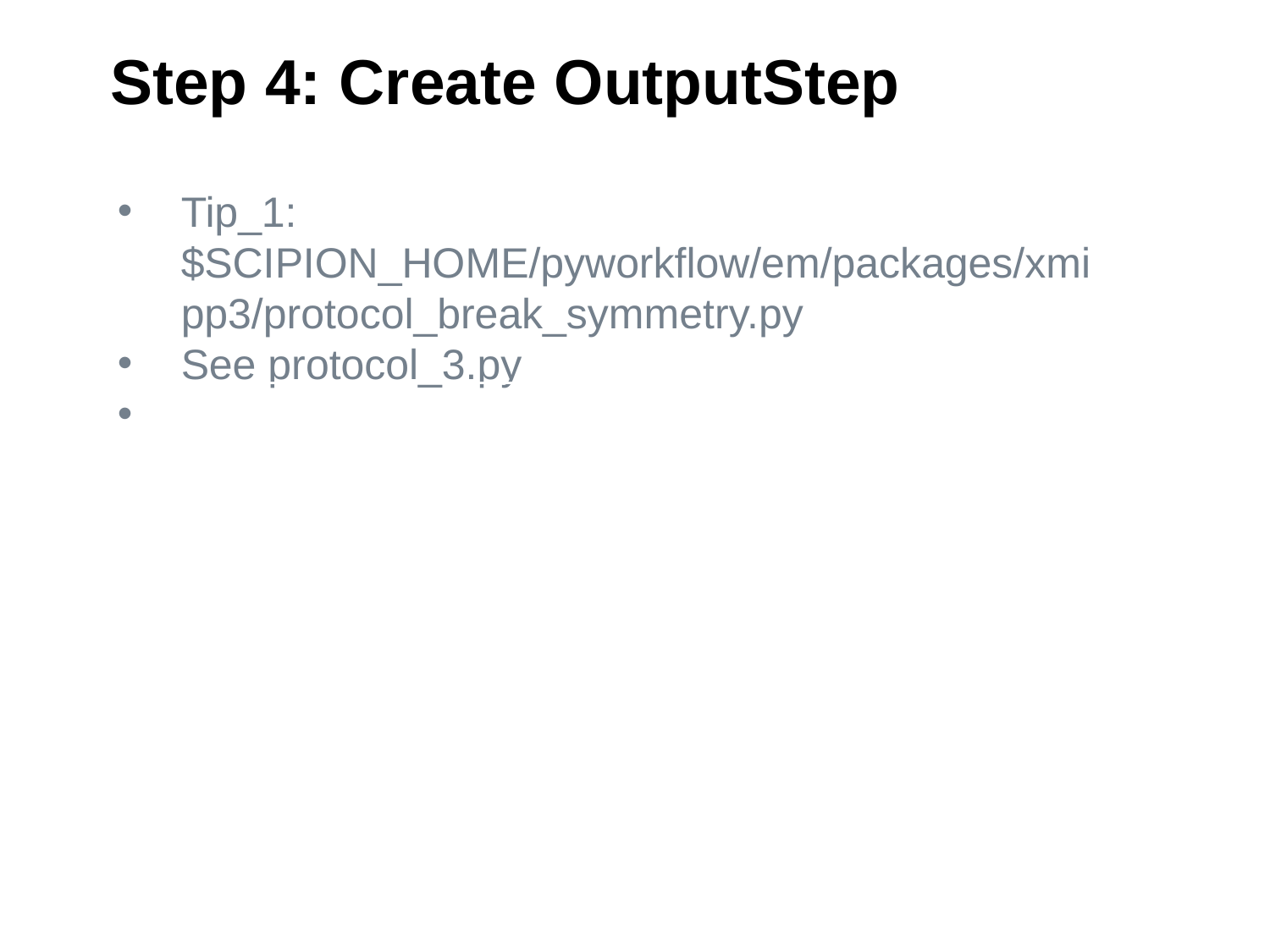

Step 4: Create OutputStep

Tip_1: $SCIPION_HOME/pyworkflow/em/packages/xmipp3/protocol_break_symmetry.py
See protocol_3.py